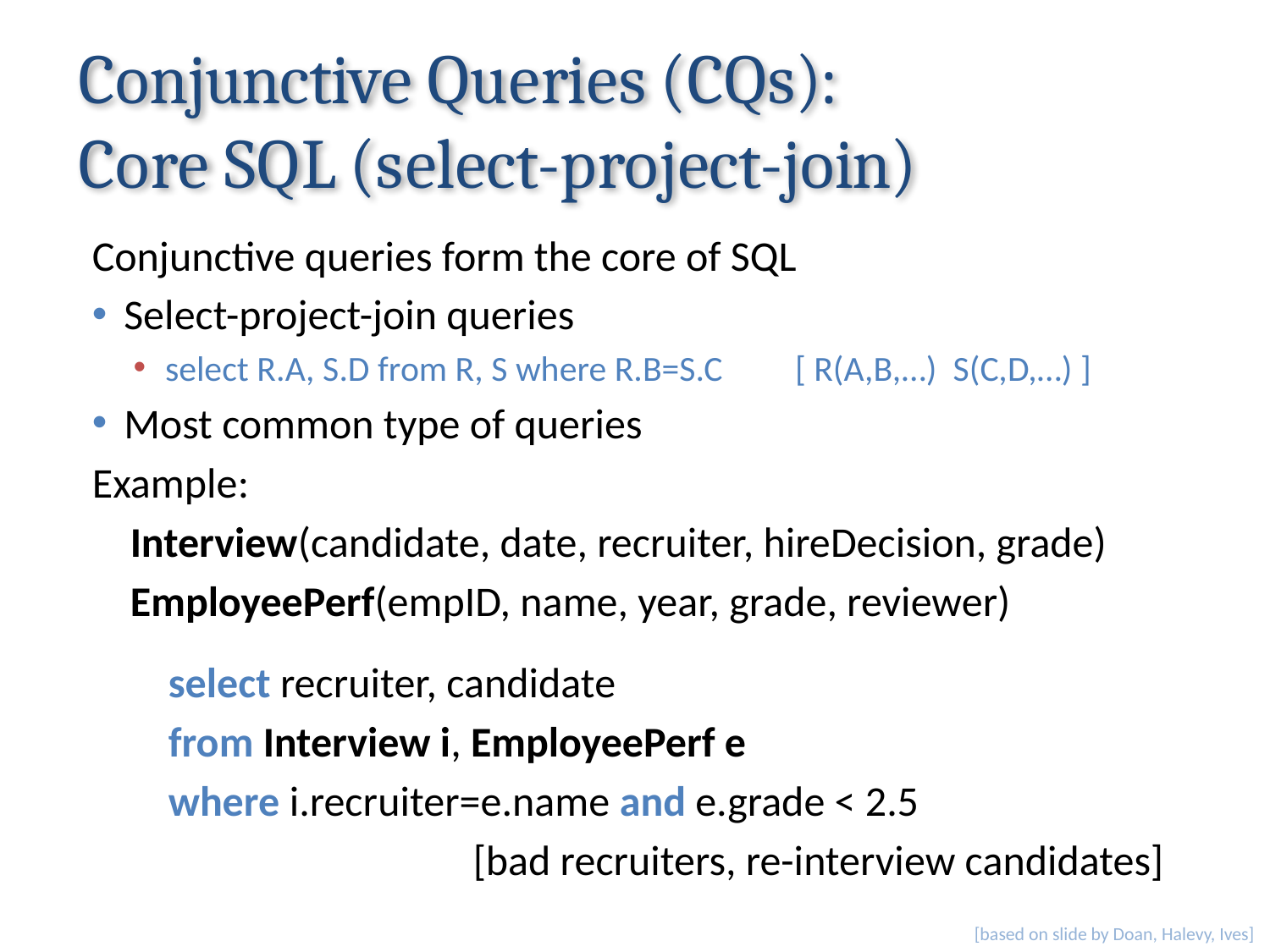

# Conjunctive Queries (CQs): Core SQL (select-project-join)
Conjunctive queries form the core of SQL
Select-project-join queries
select R.A, S.D from R, S where R.B=S.C         [ R(A,B,…)  S(C,D,…) ]
Most common type of queries
Example:
    Interview(candidate, date, recruiter, hireDecision, grade)
    EmployeePerf(empID, name, year, grade, reviewer)

        select recruiter, candidate
        from Interview i, EmployeePerf e
        where i.recruiter=e.name and e.grade < 2.5
			[bad recruiters, re-interview candidates]

[based on slide by Doan, Halevy, Ives]